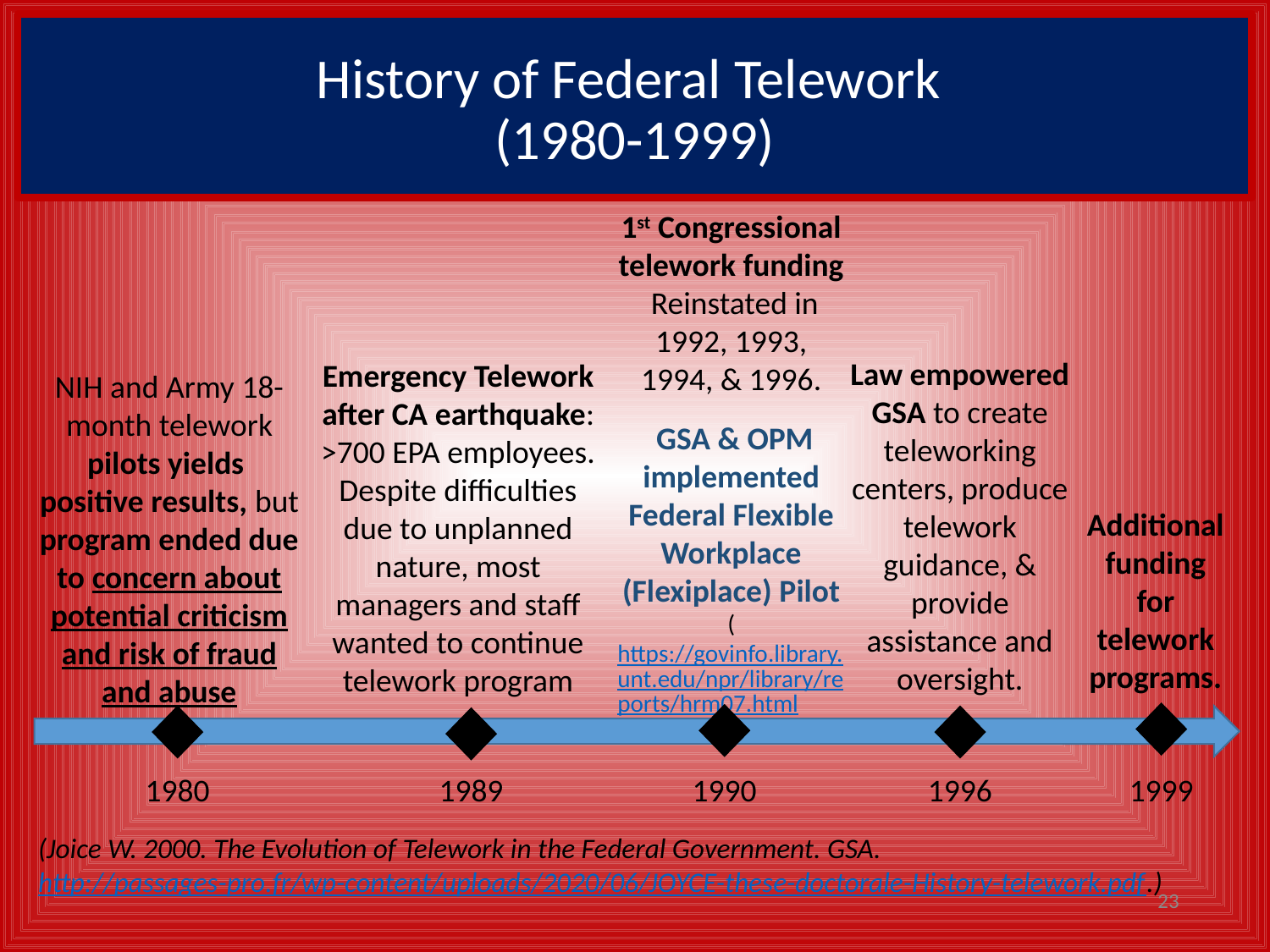

# History of Federal Telework (1980-1999)
1st Congressional telework funding
 Reinstated in 1992, 1993, 1994, & 1996.

 GSA & OPM implemented Federal Flexible Workplace (Flexiplace) Pilot (https://govinfo.library.unt.edu/npr/library/reports/hrm07.html)
Law empowered GSA to create teleworking centers, produce telework guidance, & provide assistance and oversight.
Emergency Telework after CA earthquake: >700 EPA employees. Despite difficulties due to unplanned nature, most managers and staff wanted to continue telework program
NIH and Army 18-month telework pilots yields  positive results, but program ended due to concern about potential criticism and risk of fraud and abuse
Additional funding for telework programs.

1980
1989
1990
1996
1999
(Joice W. 2000. The Evolution of Telework in the Federal Government. GSA. http://passages-pro.fr/wp-content/uploads/2020/06/JOYCE-these-doctorale-History-telework.pdf.)
23